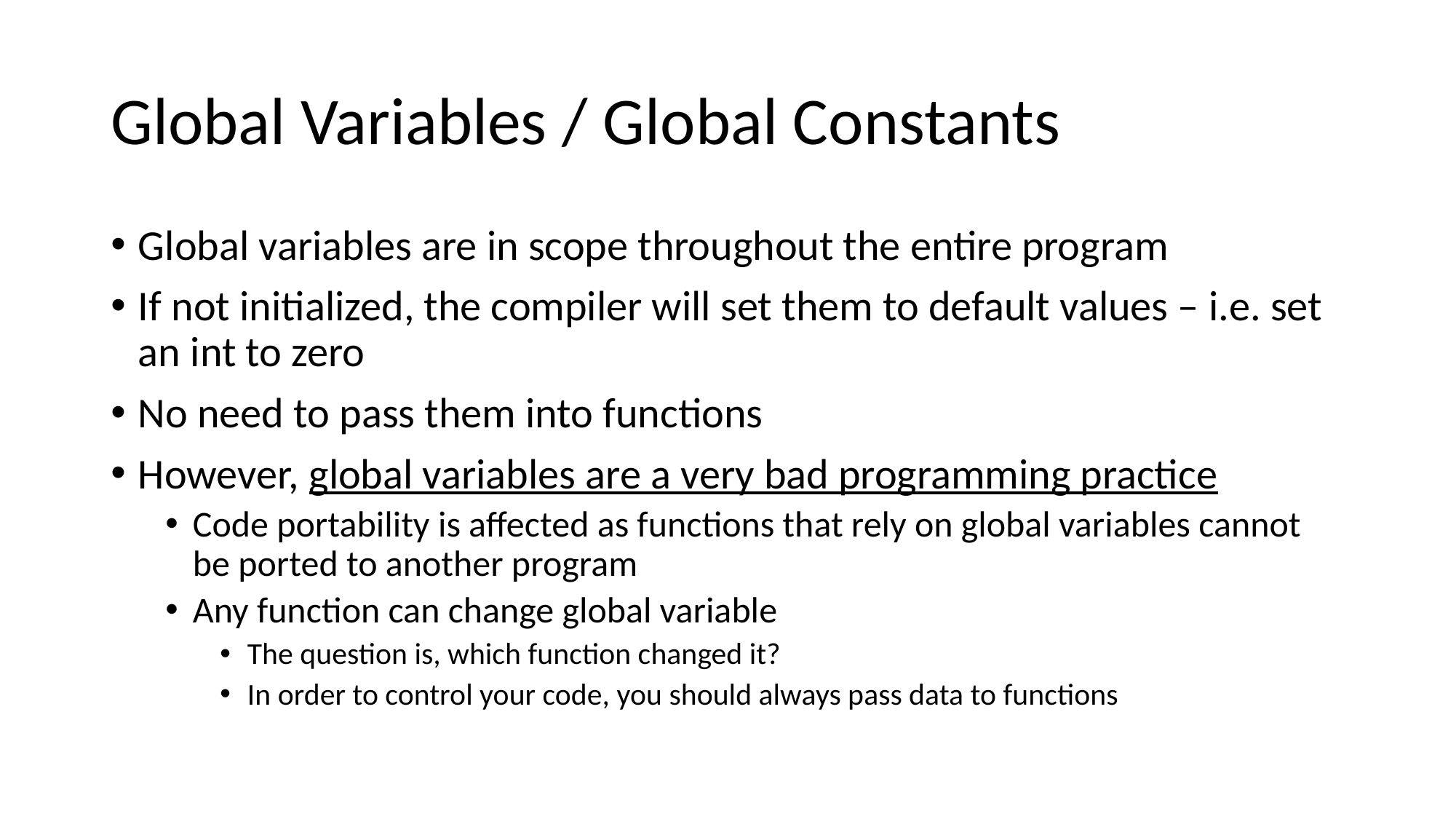

# Global Variables / Global Constants
Global variables are in scope throughout the entire program
If not initialized, the compiler will set them to default values – i.e. set an int to zero
No need to pass them into functions
However, global variables are a very bad programming practice
Code portability is affected as functions that rely on global variables cannot be ported to another program
Any function can change global variable
The question is, which function changed it?
In order to control your code, you should always pass data to functions